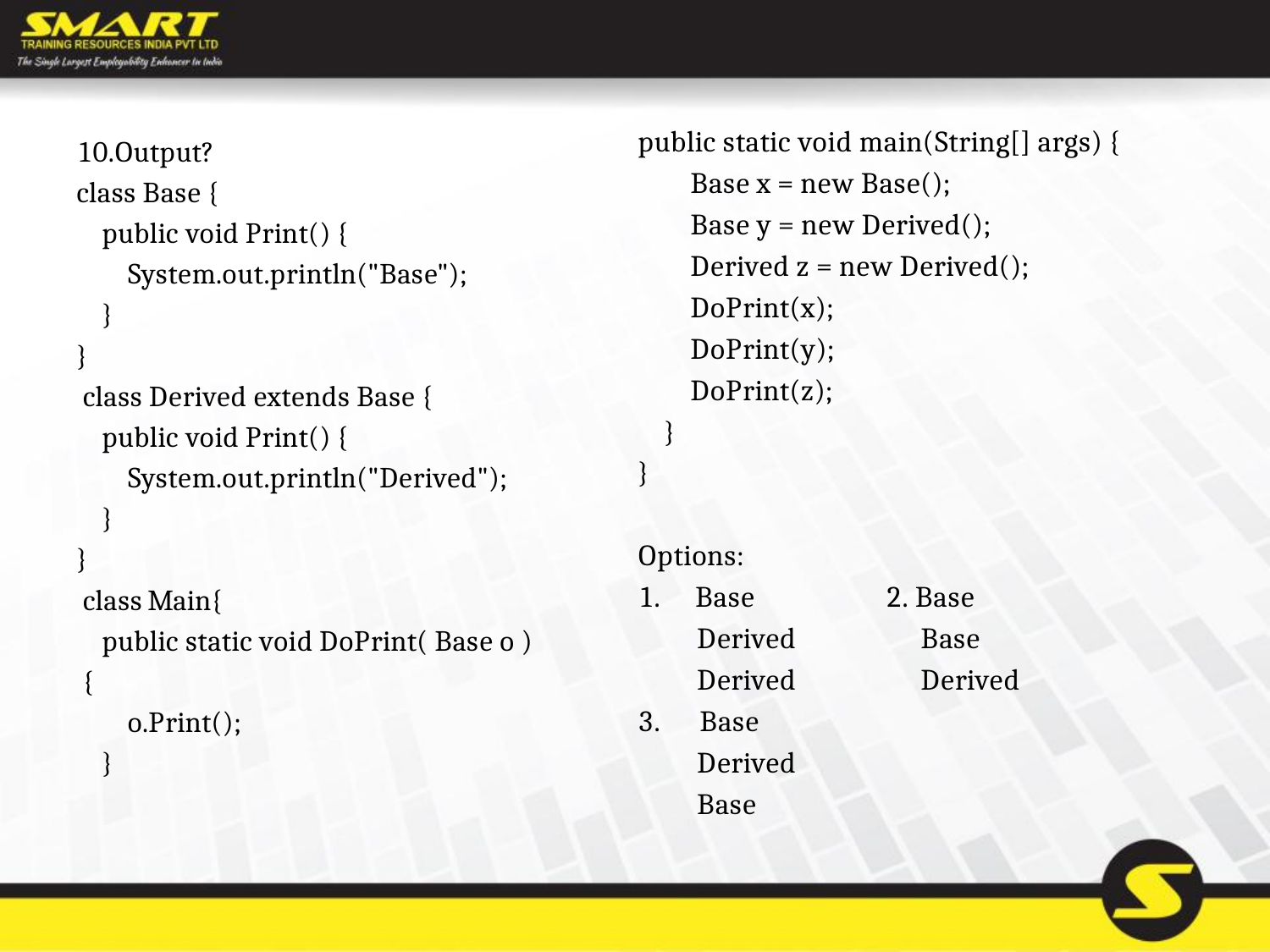

public static void main(String[] args) {
        Base x = new Base();
        Base y = new Derived();
        Derived z = new Derived();
        DoPrint(x);
        DoPrint(y);
        DoPrint(z);
    }
}

Options:
Base                    2. Base
         Derived                   Base
         Derived                   Derived
3.      Base
         Derived
         Base
10.Output?
class Base {
    public void Print() {
        System.out.println("Base");
    }
}
 class Derived extends Base {
    public void Print() {
        System.out.println("Derived");
    }
}
 class Main{
    public static void DoPrint( Base o )
 {
        o.Print();
    }